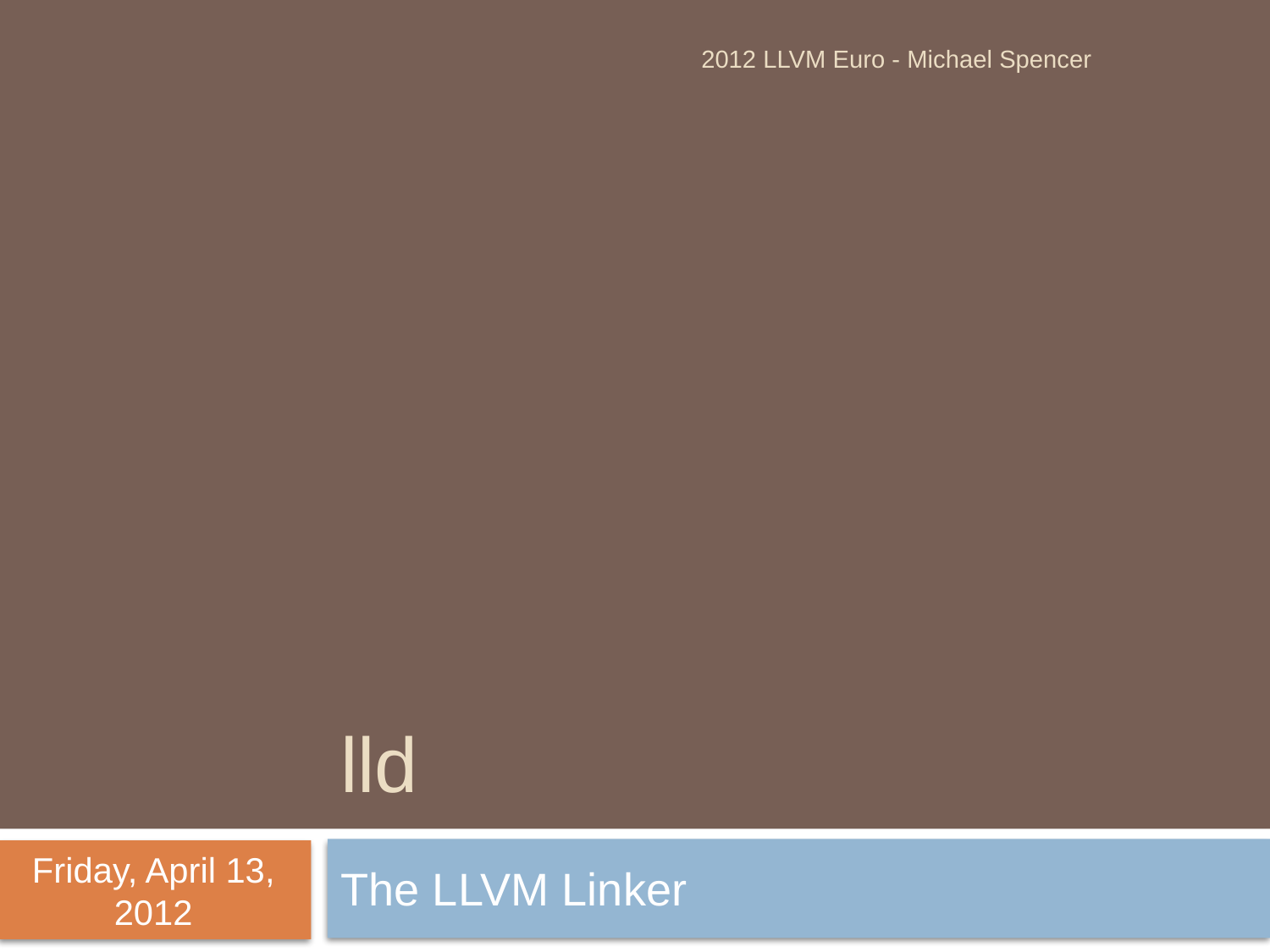

2012 LLVM Euro - Michael Spencer
# lld
The LLVM Linker
Friday, April 13, 2012